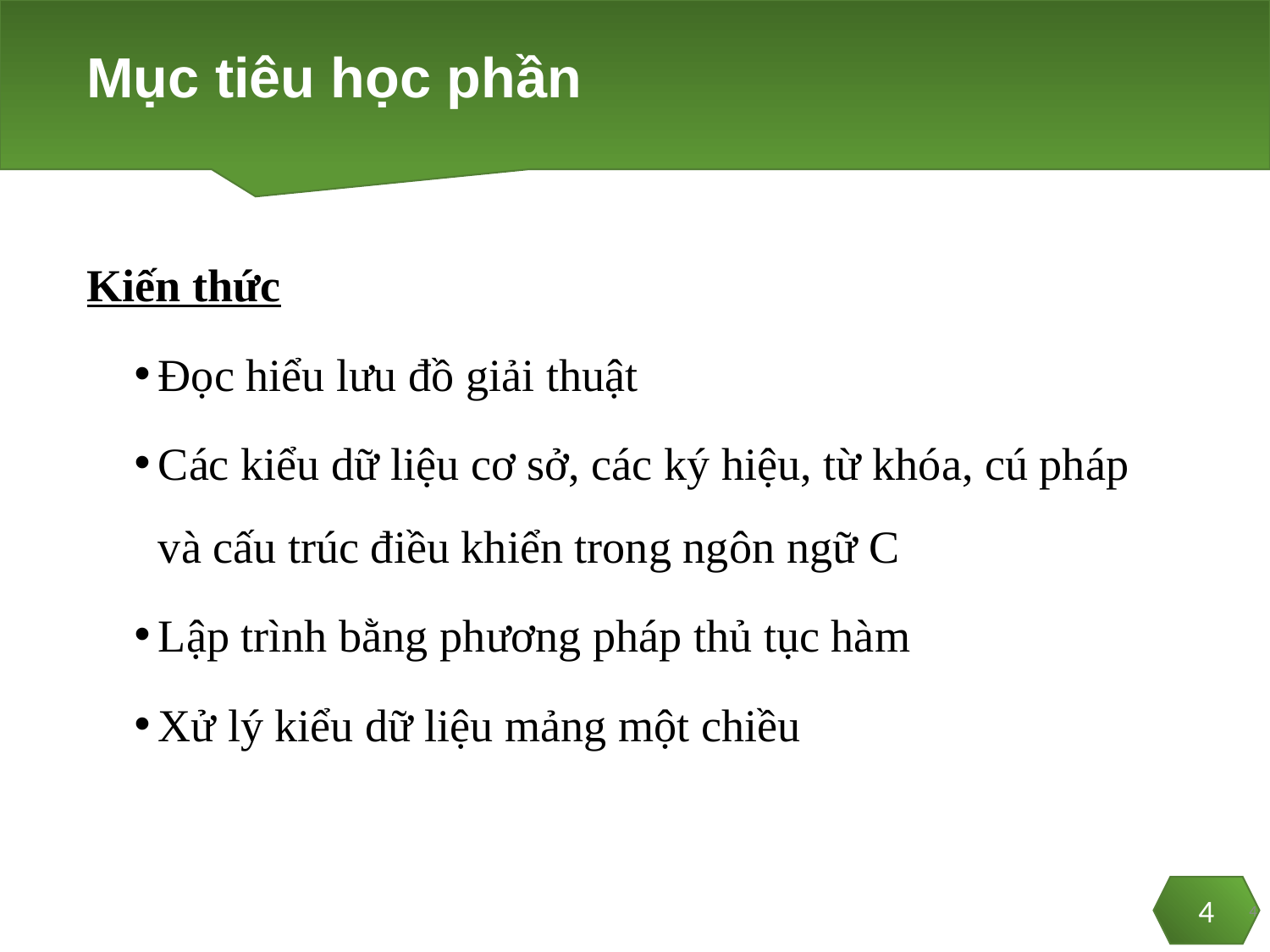

# Mục tiêu học phần
Kiến thức
Đọc hiểu lưu đồ giải thuật
Các kiểu dữ liệu cơ sở, các ký hiệu, từ khóa, cú pháp và cấu trúc điều khiển trong ngôn ngữ C
Lập trình bằng phương pháp thủ tục hàm
Xử lý kiểu dữ liệu mảng một chiều
4